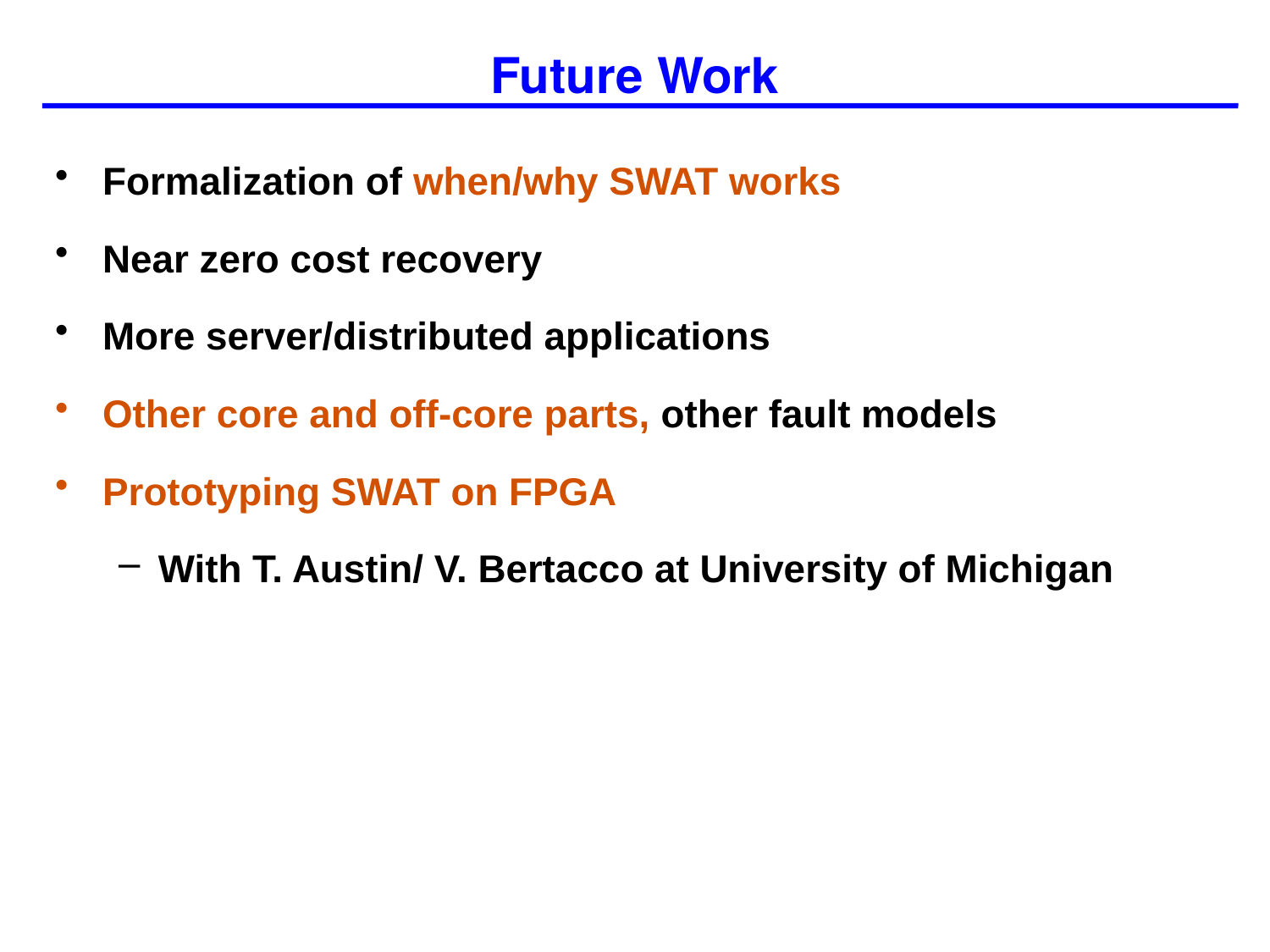

# Future Work
Formalization of when/why SWAT works
Near zero cost recovery
More server/distributed applications
Other core and off-core parts, other fault models
Prototyping SWAT on FPGA
With T. Austin/ V. Bertacco at University of Michigan